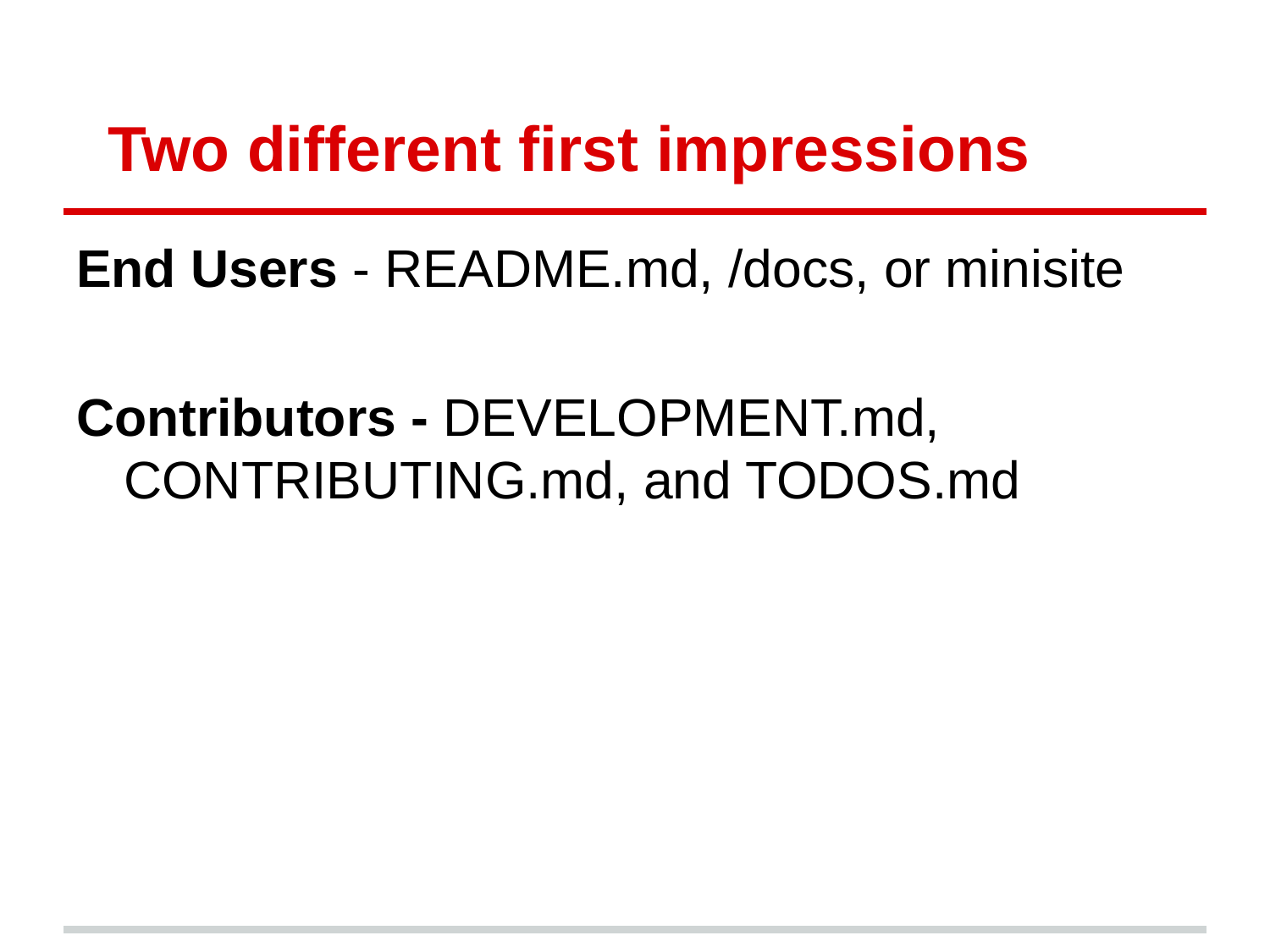

# Two different first impressions
End Users - README.md, /docs, or minisite

Contributors - DEVELOPMENT.md, CONTRIBUTING.md, and TODOS.md